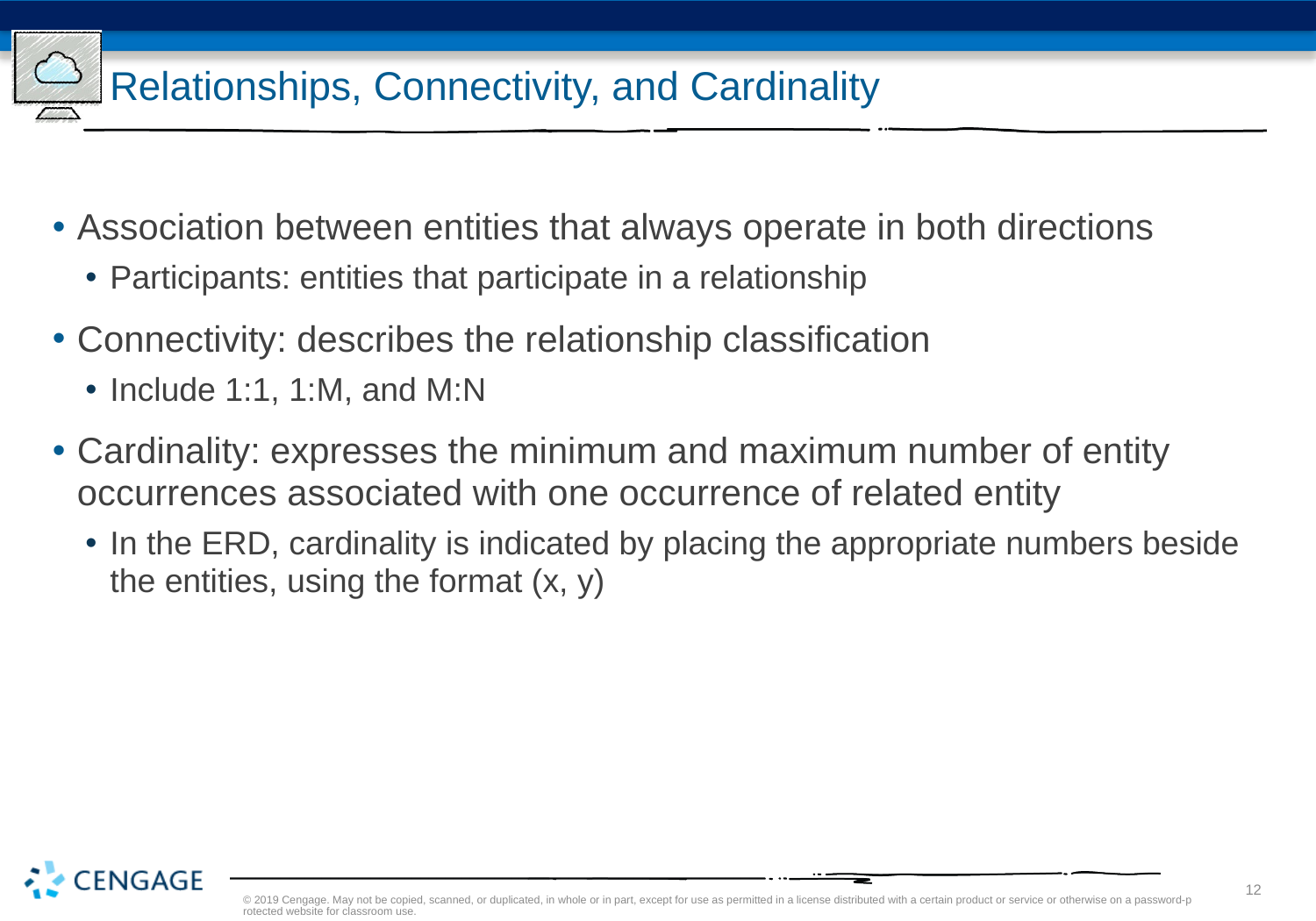

# Relationships, Connectivity, and Cardinality
Association between entities that always operate in both directions
Participants: entities that participate in a relationship
Connectivity: describes the relationship classification
Include 1:1, 1:M, and M:N
Cardinality: expresses the minimum and maximum number of entity occurrences associated with one occurrence of related entity
In the ERD, cardinality is indicated by placing the appropriate numbers beside the entities, using the format (x, y)

© 2019 Cengage. May not be copied, scanned, or duplicated, in whole or in part, except for use as permitted in a license distributed with a certain product or service or otherwise on a password-protected website for classroom use.